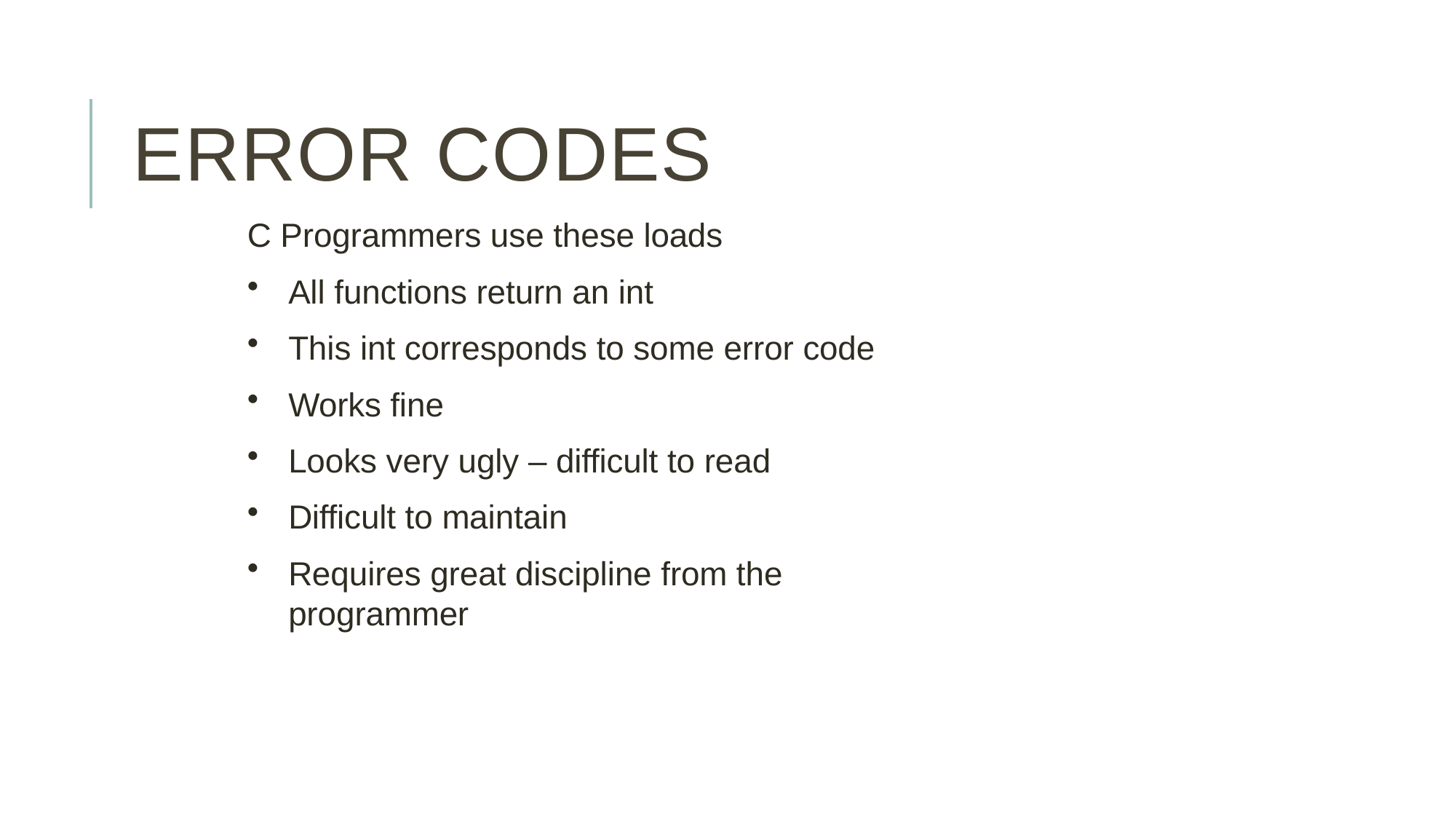

# Error codes
C Programmers use these loads
All functions return an int
This int corresponds to some error code
Works fine
Looks very ugly – difficult to read
Difficult to maintain
Requires great discipline from the programmer